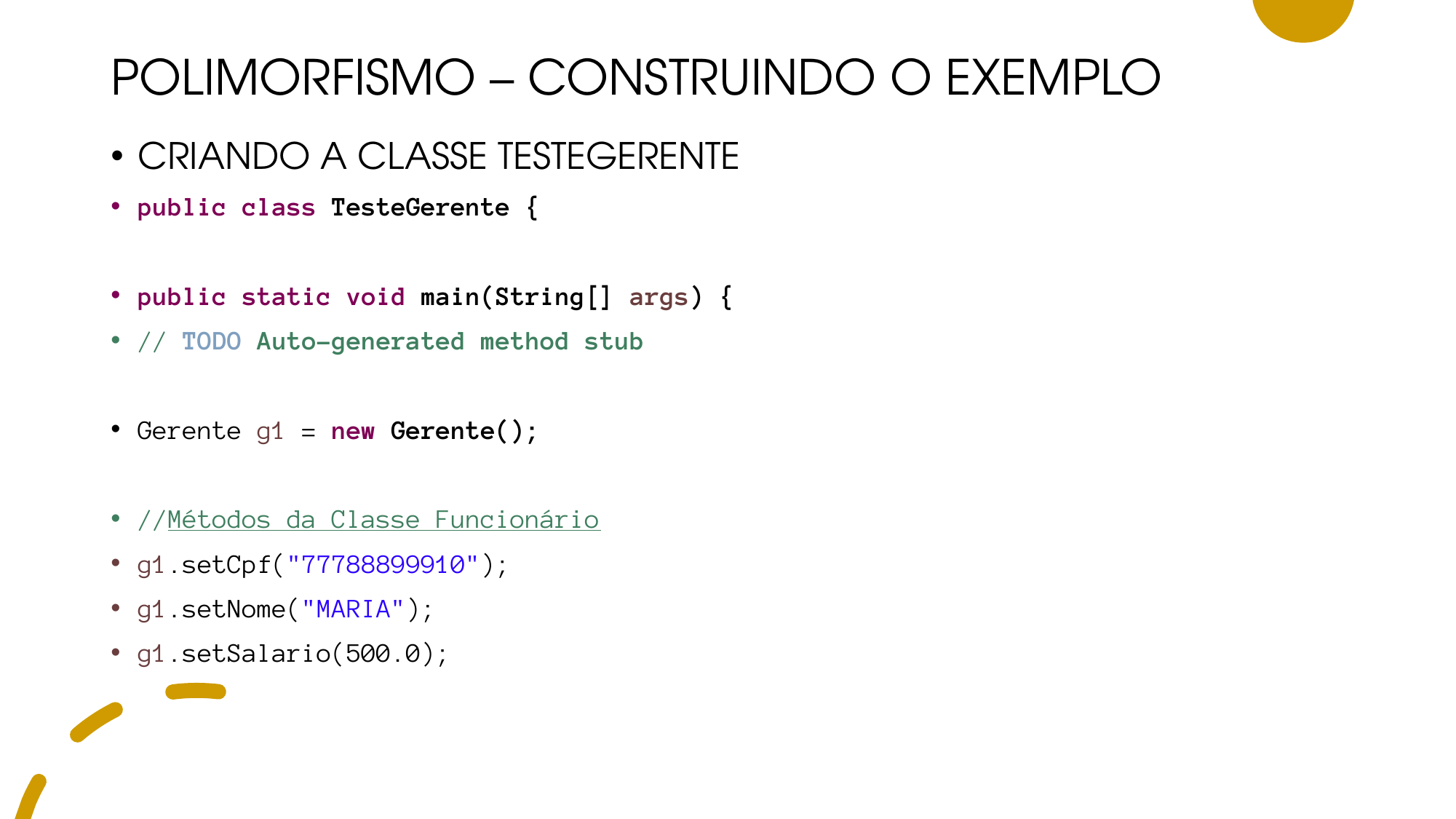

# POLIMORFISMO – CONSTRUINDO O EXEMPLO
CRIANDO A CLASSE TESTEGERENTE
public class TesteGerente {

public static void main(String[] args) {
// TODO Auto-generated method stub

Gerente g1 = new Gerente();

//Métodos da Classe Funcionário
g1.setCpf("77788899910");
g1.setNome("MARIA");
g1.setSalario(500.0);